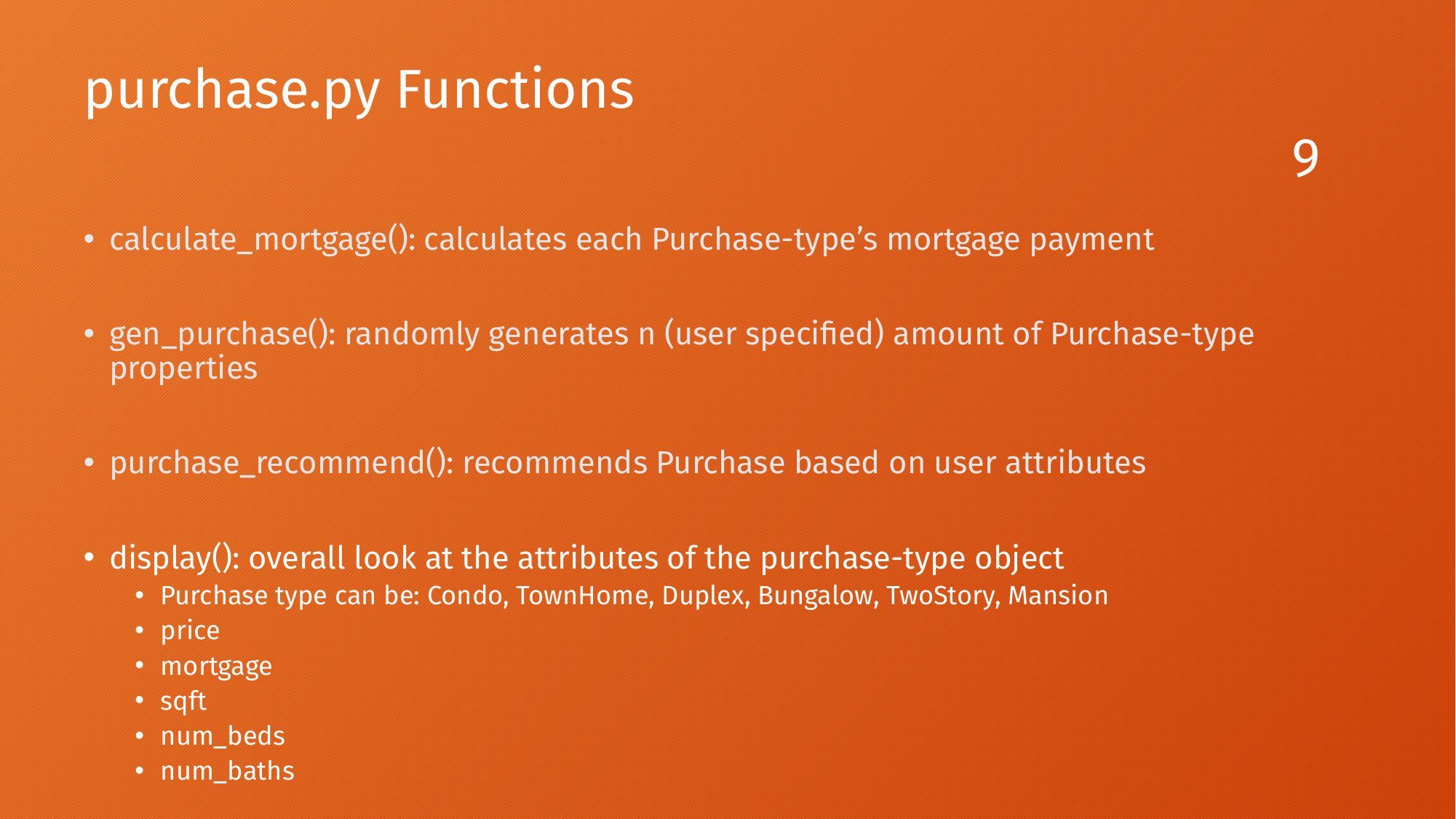

# purchase.py Functions
9

calculate_mortgage(): calculates each Purchase-type’s mortgage payment

gen_purchase(): randomly generates n (user specified) amount of Purchase-type properties

purchase_recommend(): recommends Purchase based on user attributes

display(): overall look at the attributes of the purchase-type object
Purchase type can be: Condo, TownHome, Duplex, Bungalow, TwoStory, Mansion
price
mortgage
sqft
num_beds
num_baths